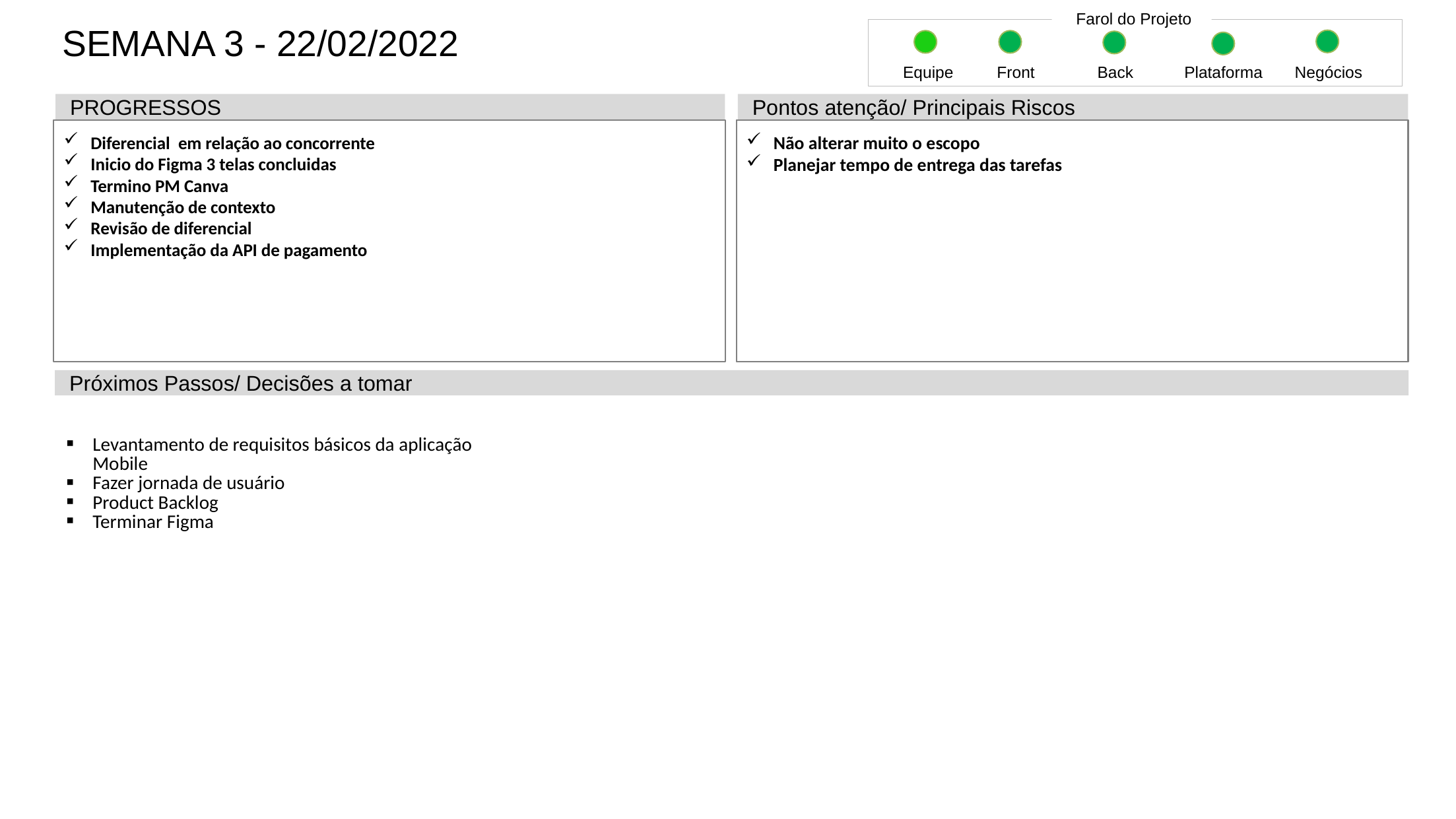

Farol do Projeto

SEMANA 3 - 22/02/2022

Equipe
Front
Back
Plataforma
Negócios
PROGRESSOS
Pontos atenção/ Principais Riscos
Diferencial  em relação ao concorrente
Inicio do Figma 3 telas concluidas
Termino PM Canva
Manutenção de contexto
Revisão de diferencial
Implementação da API de pagamento

Não alterar muito o escopo
Planejar tempo de entrega das tarefas

Próximos Passos/ Decisões a tomar
| Levantamento de requisitos básicos da aplicação Mobile Fazer jornada de usuário Product Backlog Terminar Figma |  |  |
| --- | --- | --- |